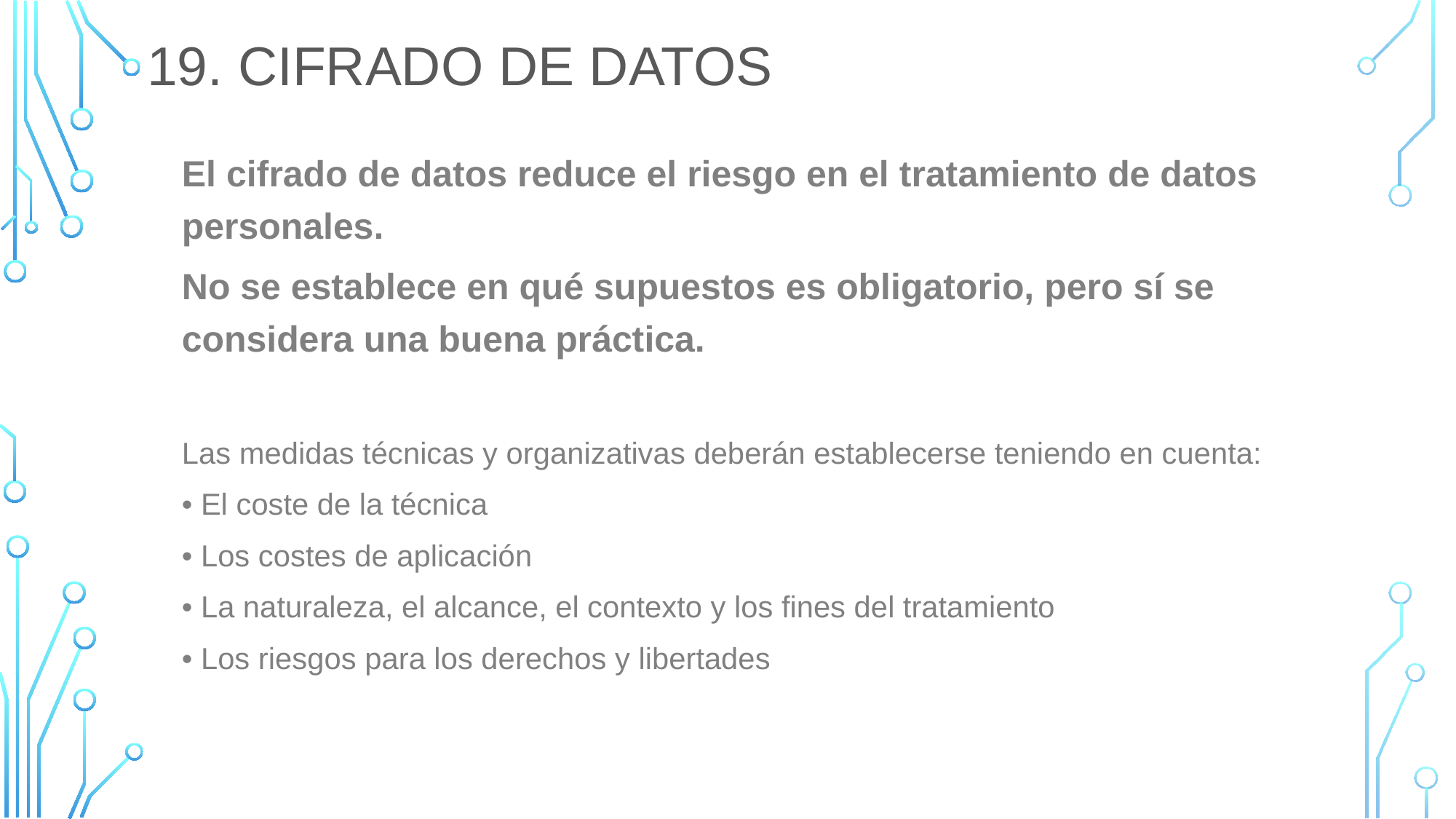

# 19. Cifrado de datos
El cifrado de datos reduce el riesgo en el tratamiento de datos personales.
No se establece en qué supuestos es obligatorio, pero sí se considera una buena práctica.

Las medidas técnicas y organizativas deberán establecerse teniendo en cuenta:
• El coste de la técnica
• Los costes de aplicación
• La naturaleza, el alcance, el contexto y los fines del tratamiento
• Los riesgos para los derechos y libertades